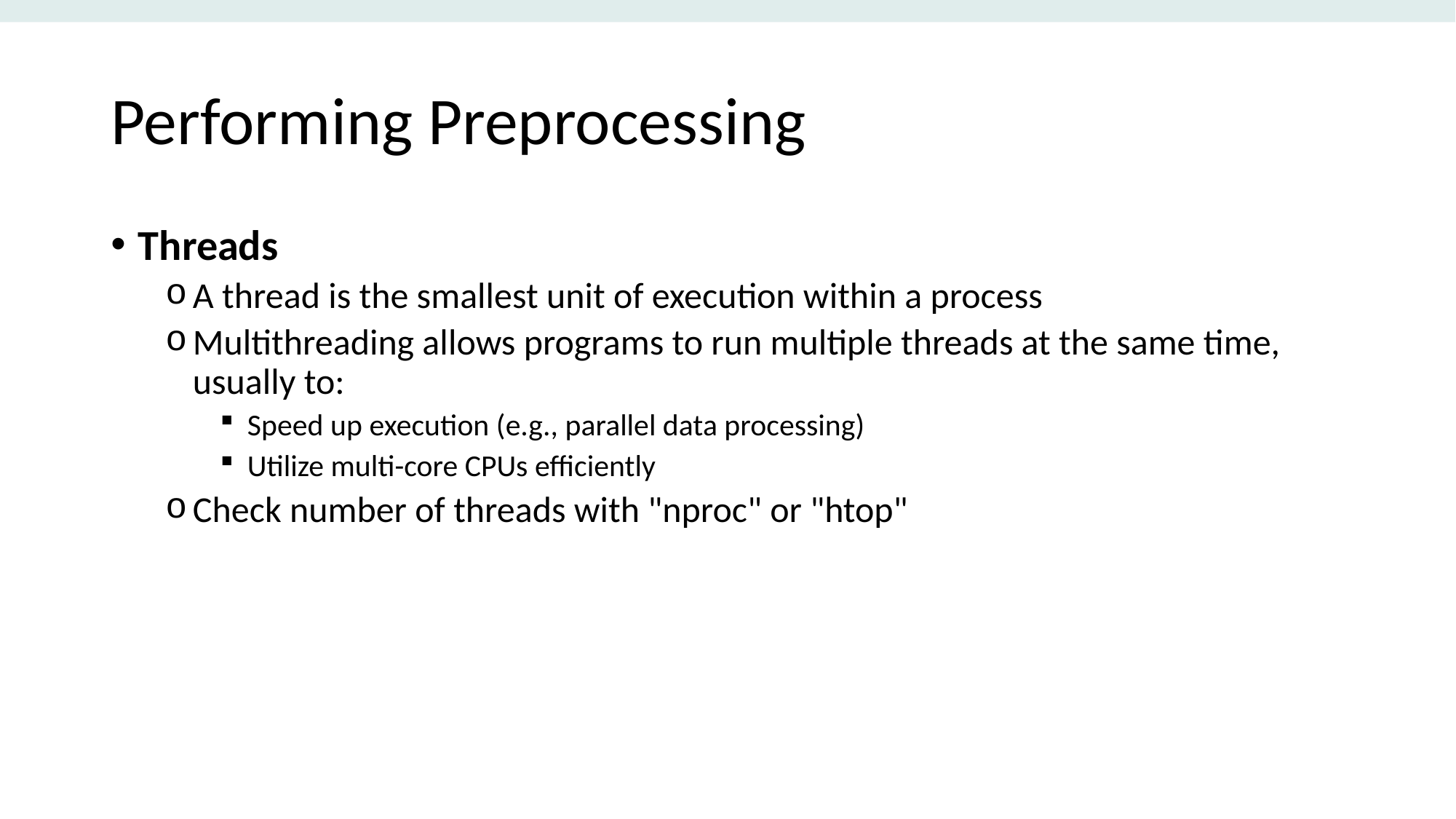

# Performing Preprocessing
Threads
A thread is the smallest unit of execution within a process
Multithreading allows programs to run multiple threads at the same time, usually to:
Speed up execution (e.g., parallel data processing)
Utilize multi-core CPUs efficiently
Check number of threads with "nproc" or "htop"